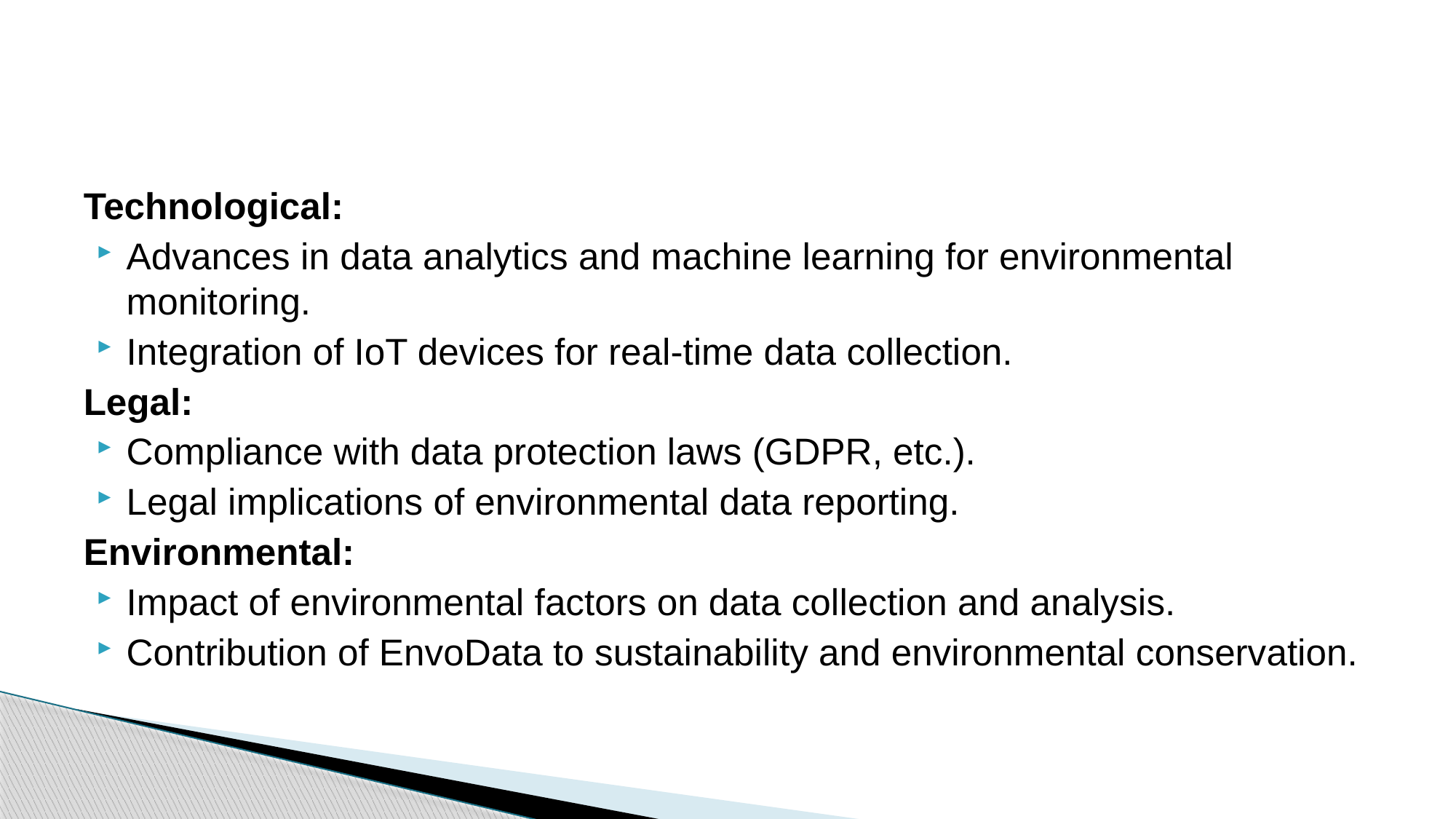

Technological:
Advances in data analytics and machine learning for environmental monitoring.
Integration of IoT devices for real-time data collection.
Legal:
Compliance with data protection laws (GDPR, etc.).
Legal implications of environmental data reporting.
Environmental:
Impact of environmental factors on data collection and analysis.
Contribution of EnvoData to sustainability and environmental conservation.